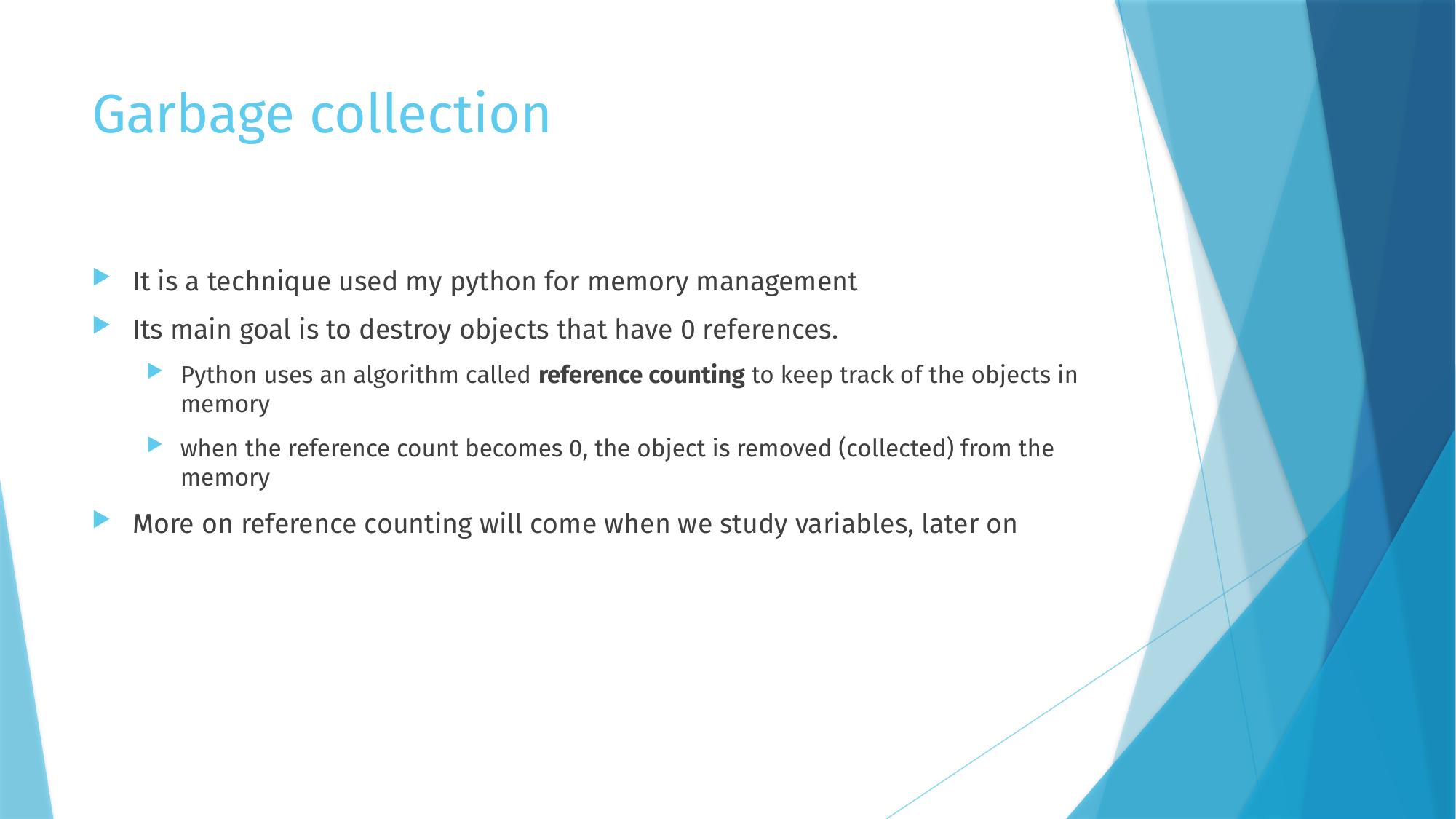

# Garbage collection
It is a technique used my python for memory management
Its main goal is to destroy objects that have 0 references.
Python uses an algorithm called reference counting to keep track of the objects in memory
when the reference count becomes 0, the object is removed (collected) from the memory
More on reference counting will come when we study variables, later on